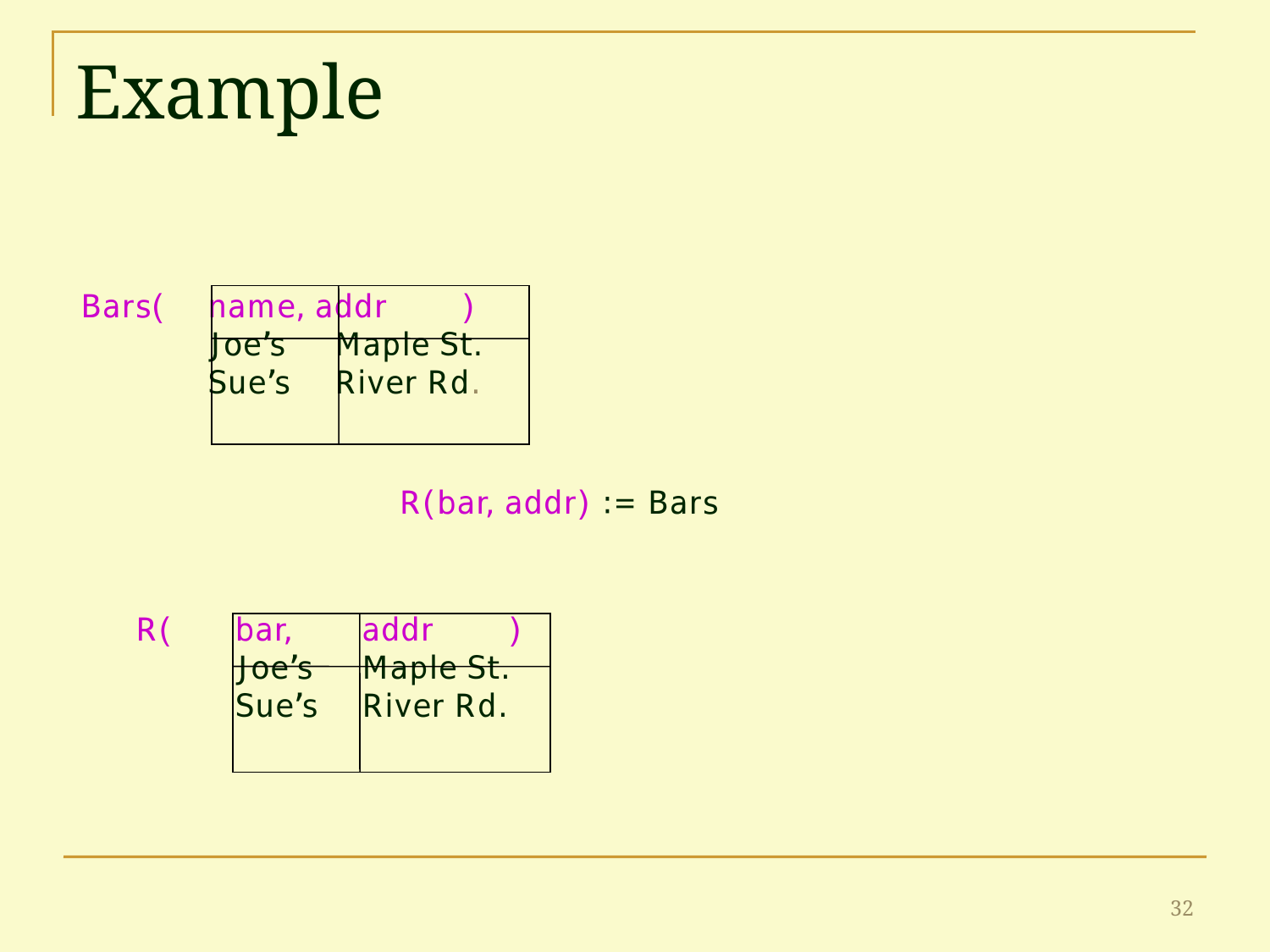

Example
Bars(	name, addr        )
	Joe’s	Maple St.
	Sue’s	River Rd.

R(bar, addr) := Bars

   R(	bar, 	addr        )
	Joe’s	Maple St.
	Sue’s	River Rd.

32